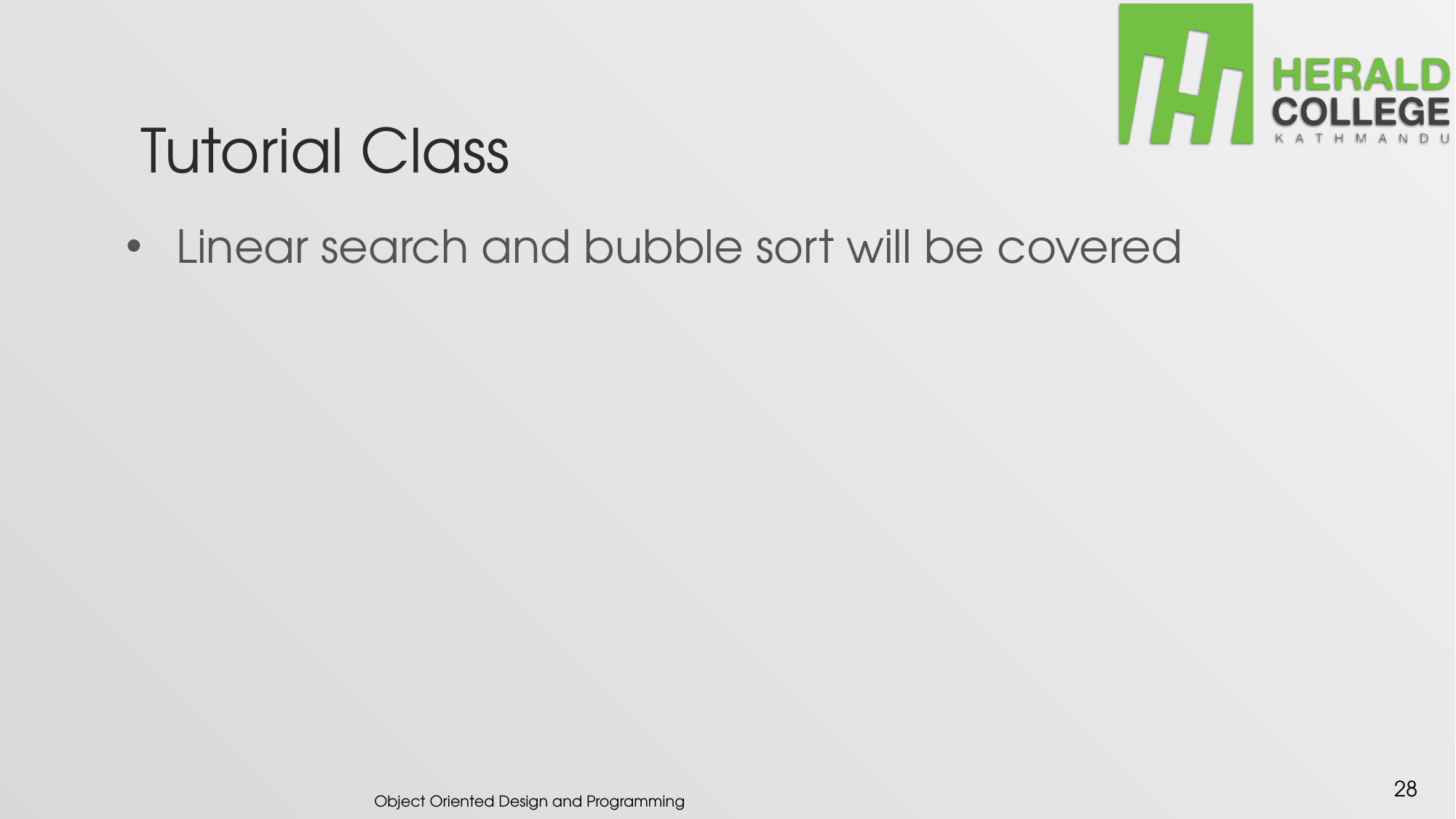

# Tutorial Class
Linear search and bubble sort will be covered
28
Object Oriented Design and Programming